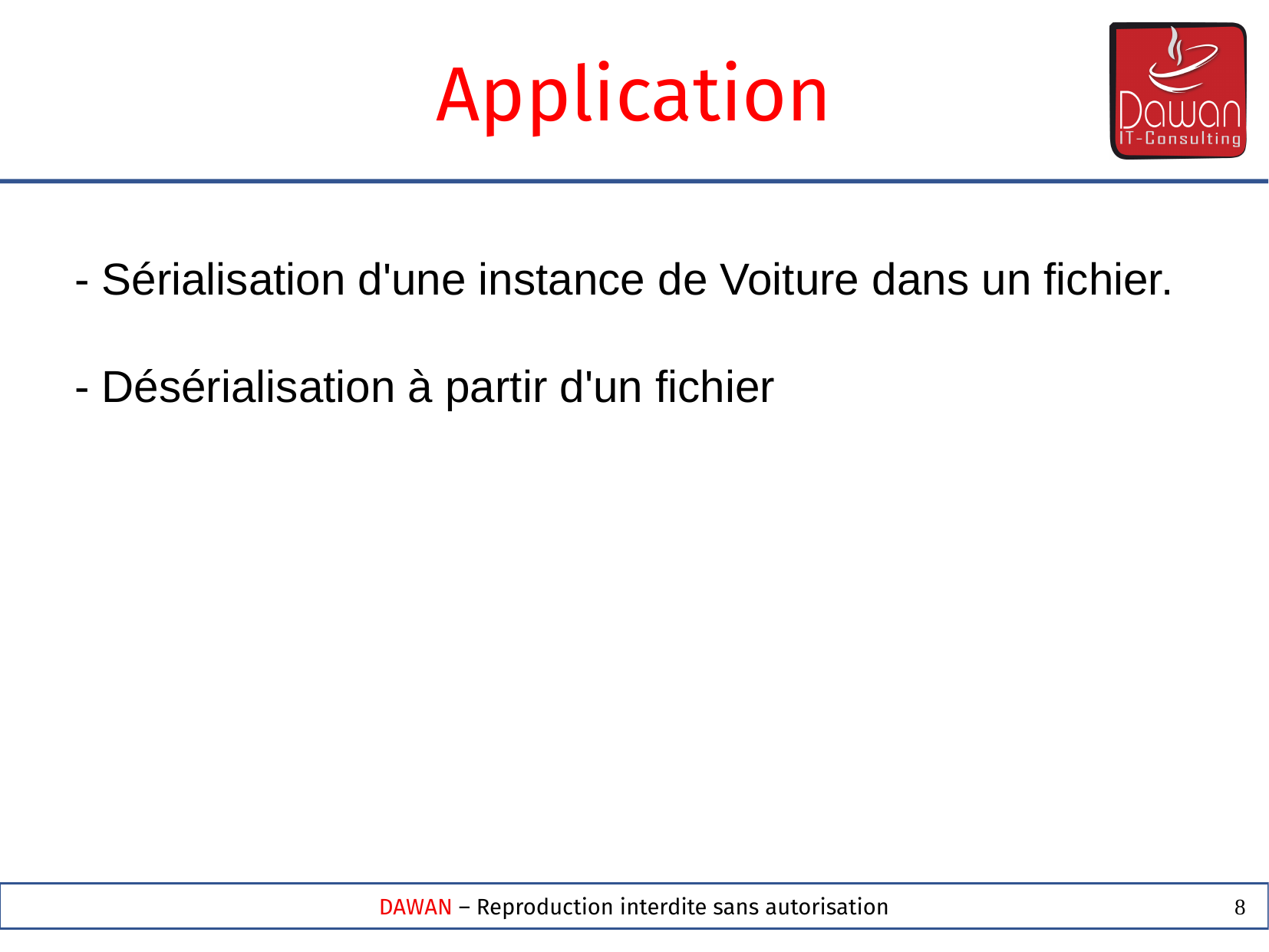

Application
- Sérialisation d'une instance de Voiture dans un fichier.

- Désérialisation à partir d'un fichier
8